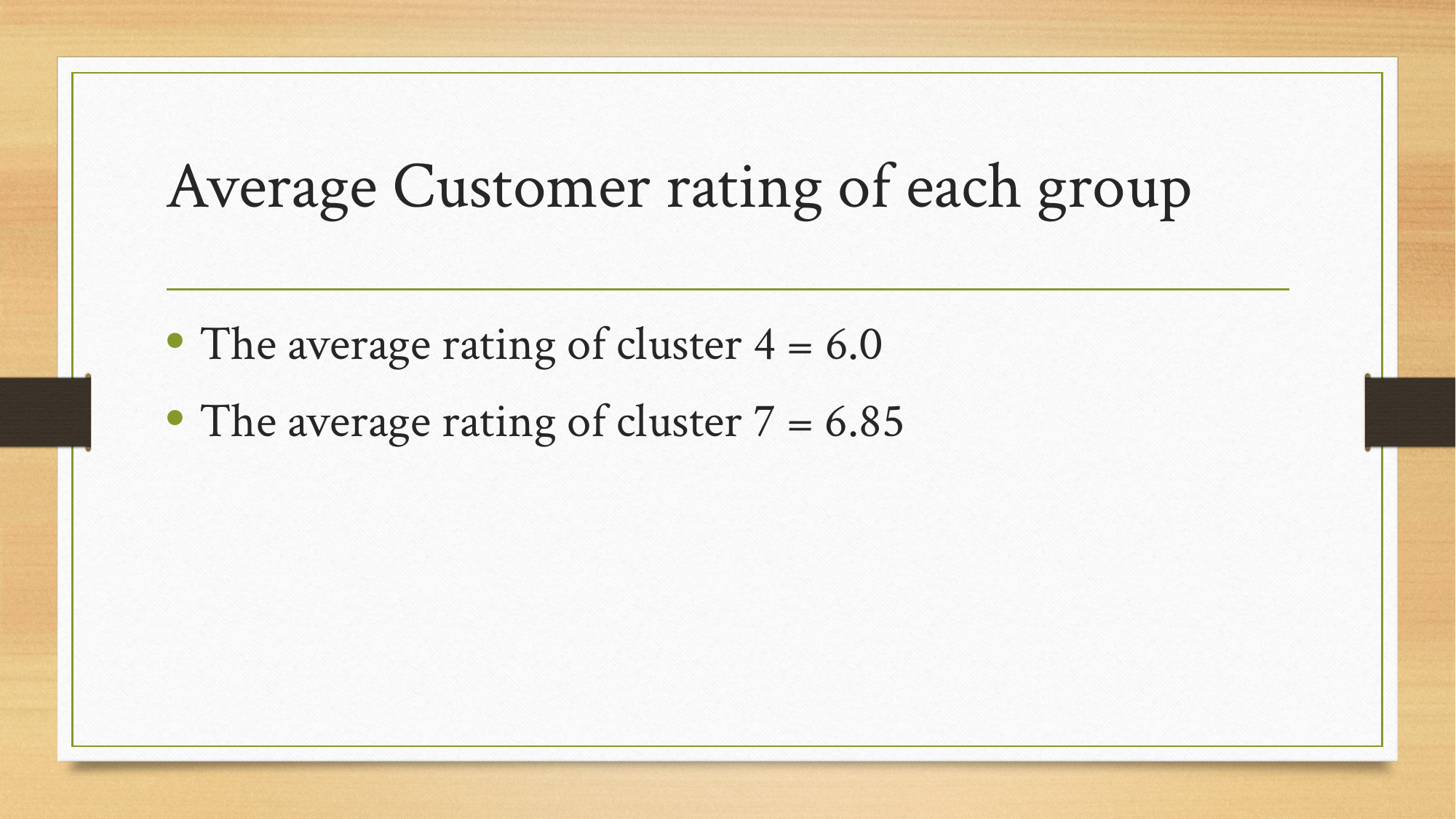

# Average Customer rating of each group
The average rating of cluster 4 = 6.0
The average rating of cluster 7 = 6.85